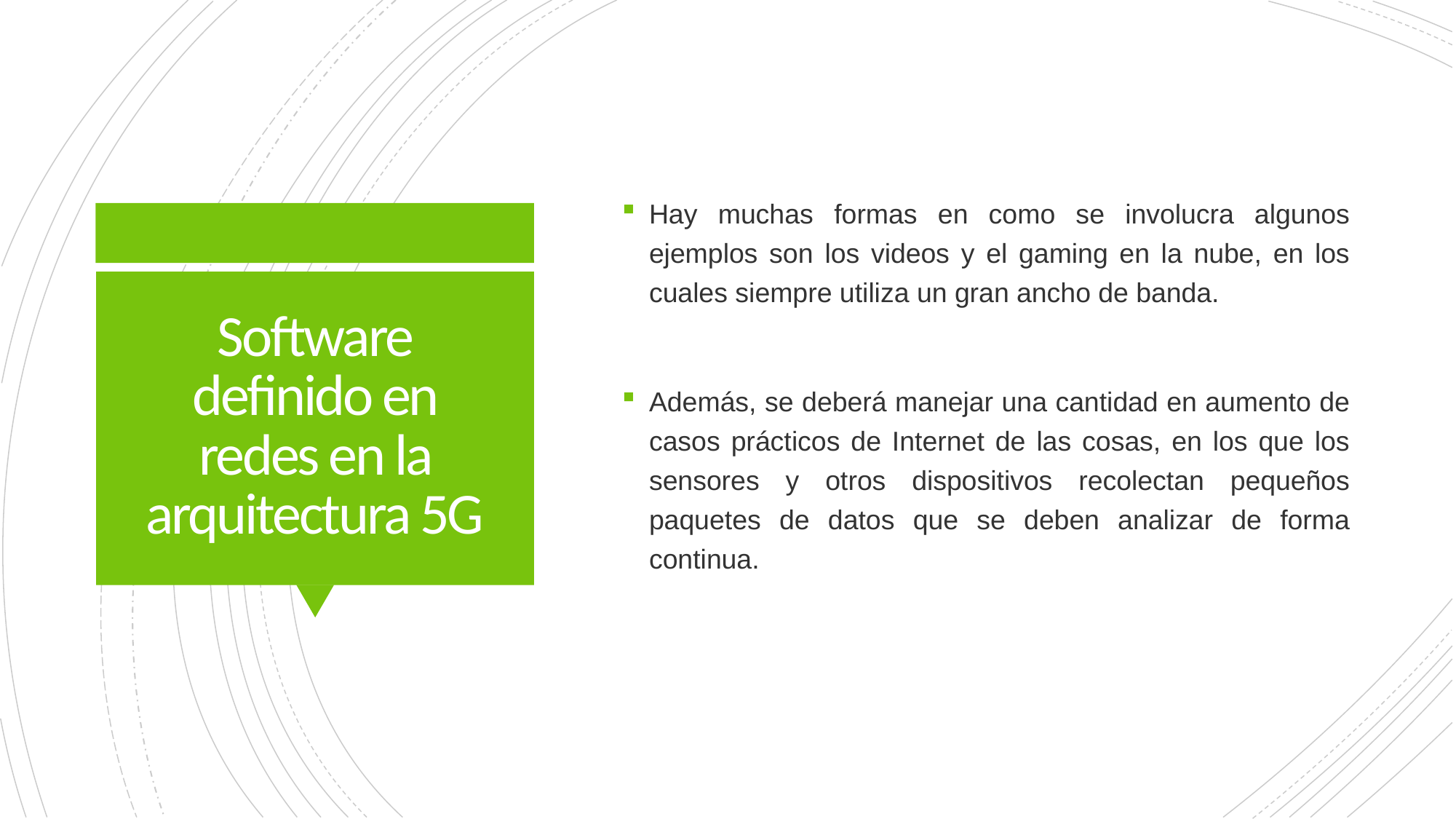

Hay muchas formas en como se involucra algunos ejemplos son los videos y el gaming en la nube, en los cuales siempre utiliza un gran ancho de banda.

Además, se deberá manejar una cantidad en aumento de casos prácticos de Internet de las cosas, en los que los sensores y otros dispositivos recolectan pequeños paquetes de datos que se deben analizar de forma continua.

# Software definido en redes en la arquitectura 5G